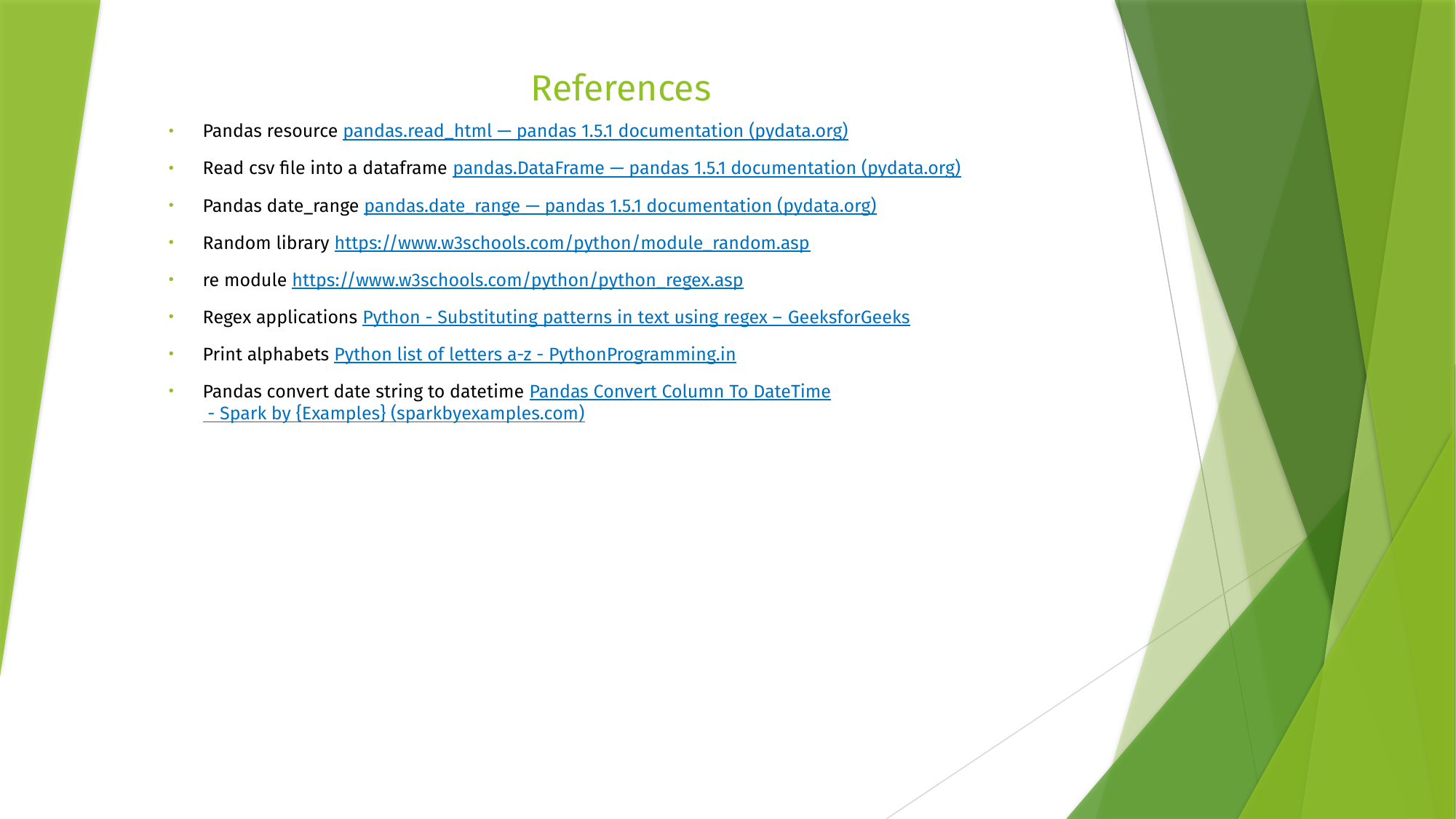

# References
Pandas resource pandas.read_html — pandas 1.5.1 documentation (pydata.org)
Read csv file into a dataframe pandas.DataFrame — pandas 1.5.1 documentation (pydata.org)
Pandas date_range pandas.date_range — pandas 1.5.1 documentation (pydata.org)
Random library https://www.w3schools.com/python/module_random.asp
re module https://www.w3schools.com/python/python_regex.asp
Regex applications Python - Substituting patterns in text using regex – GeeksforGeeks
Print alphabets Python list of letters a-z - PythonProgramming.in
Pandas convert date string to datetime Pandas Convert Column To DateTime - Spark by {Examples} (sparkbyexamples.com)